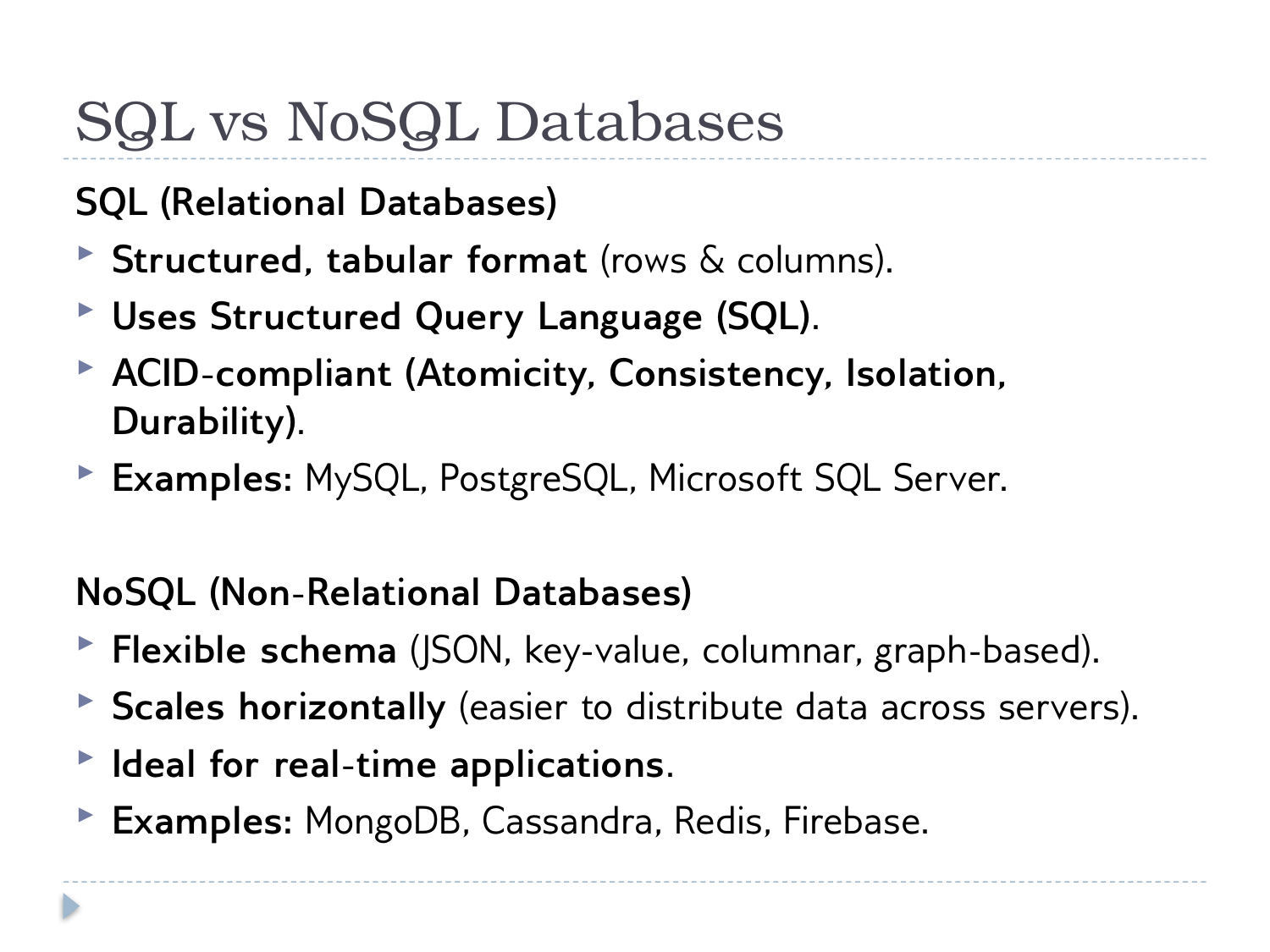

# SQL vs NoSQL Databases
SQL (Relational Databases)
Structured, tabular format (rows & columns).
Uses Structured Query Language (SQL).
ACID-compliant (Atomicity, Consistency, Isolation, Durability).
Examples: MySQL, PostgreSQL, Microsoft SQL Server.

NoSQL (Non-Relational Databases)
Flexible schema (JSON, key-value, columnar, graph-based).
Scales horizontally (easier to distribute data across servers).
Ideal for real-time applications.
Examples: MongoDB, Cassandra, Redis, Firebase.